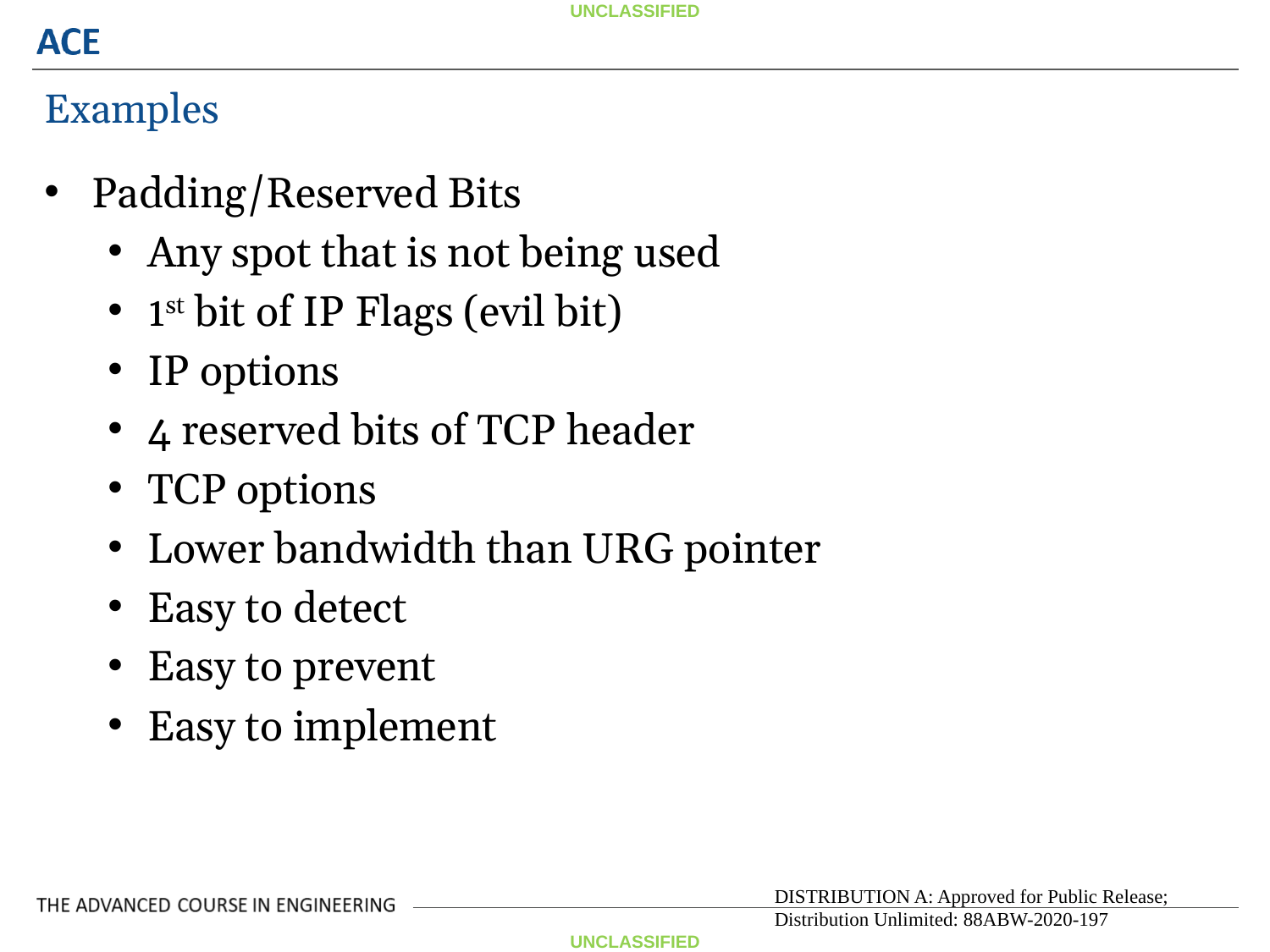

Examples
Padding/Reserved Bits
Any spot that is not being used
1st bit of IP Flags (evil bit)
IP options
4 reserved bits of TCP header
TCP options
Lower bandwidth than URG pointer
Easy to detect
Easy to prevent
Easy to implement